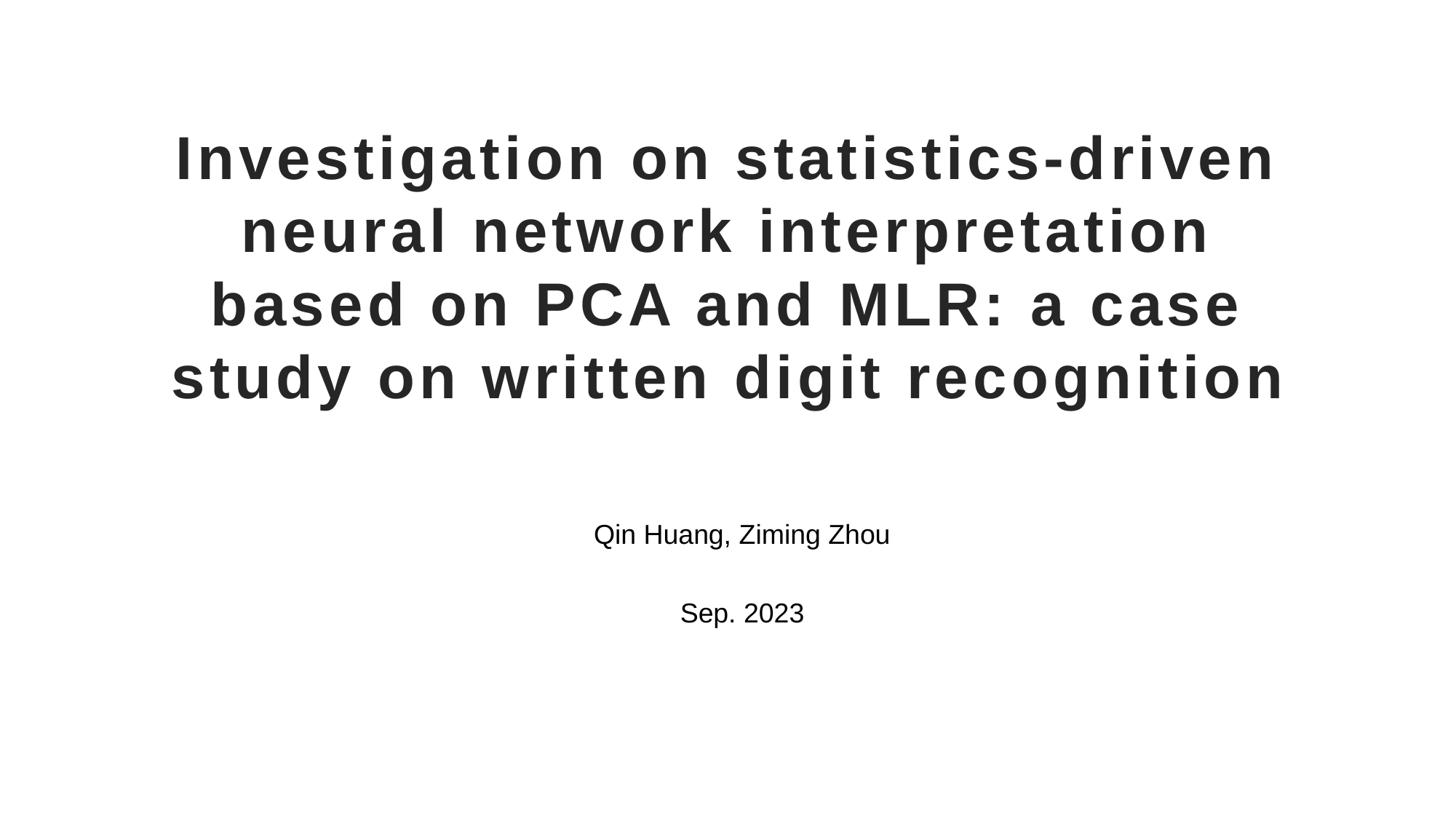

# Investigation on statistics-driven neural network interpretation based on PCA and MLR: a case study on written digit recognition
Qin Huang, Ziming Zhou
Sep. 2023